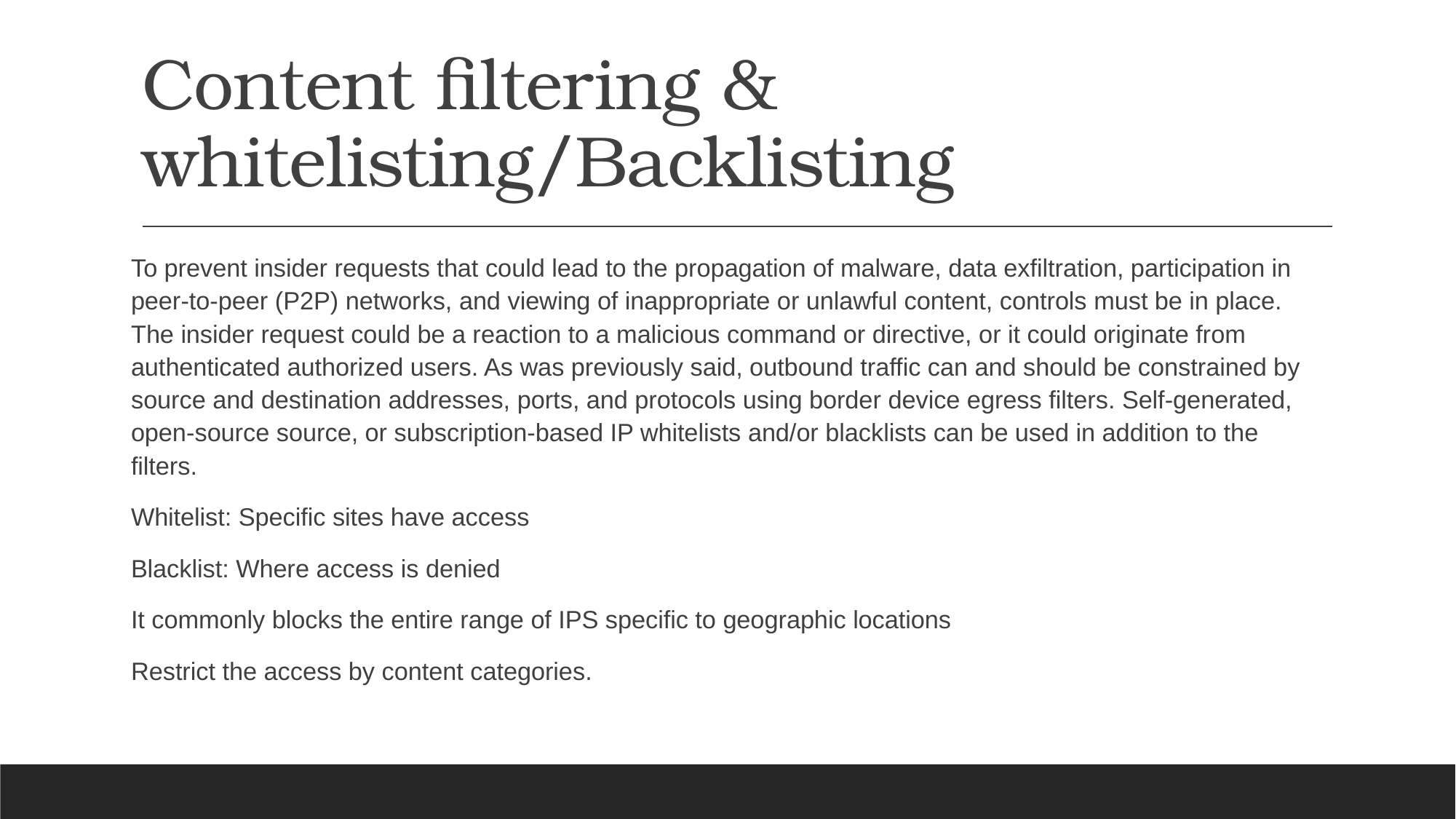

# Content filtering & whitelisting/Backlisting
To prevent insider requests that could lead to the propagation of malware, data exfiltration, participation in peer-to-peer (P2P) networks, and viewing of inappropriate or unlawful content, controls must be in place. The insider request could be a reaction to a malicious command or directive, or it could originate from authenticated authorized users. As was previously said, outbound traffic can and should be constrained by source and destination addresses, ports, and protocols using border device egress filters. Self-generated, open-source source, or subscription-based IP whitelists and/or blacklists can be used in addition to the filters.
Whitelist: Specific sites have access
Blacklist: Where access is denied
It commonly blocks the entire range of IPS specific to geographic locations
Restrict the access by content categories.